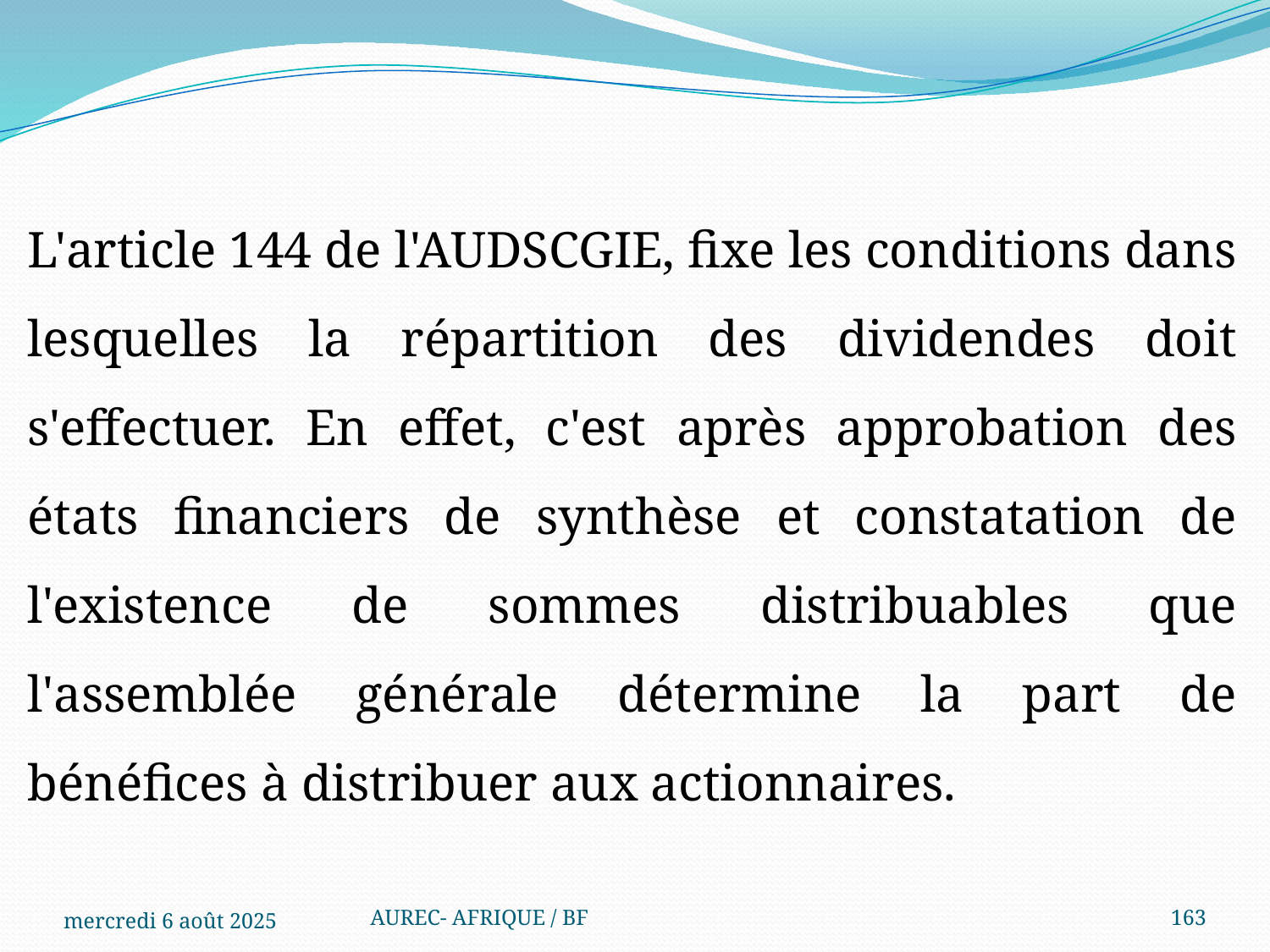

L'article 144 de l'AUDSCGIE, fixe les conditions dans lesquelles la répartition des dividendes doit s'effectuer. En effet, c'est après approbation des états financiers de synthèse et constatation de l'existence de sommes distribuables que l'assemblée générale détermine la part de bénéfices à distribuer aux actionnaires.

mercredi 6 août 2025
AUREC- AFRIQUE / BF
163